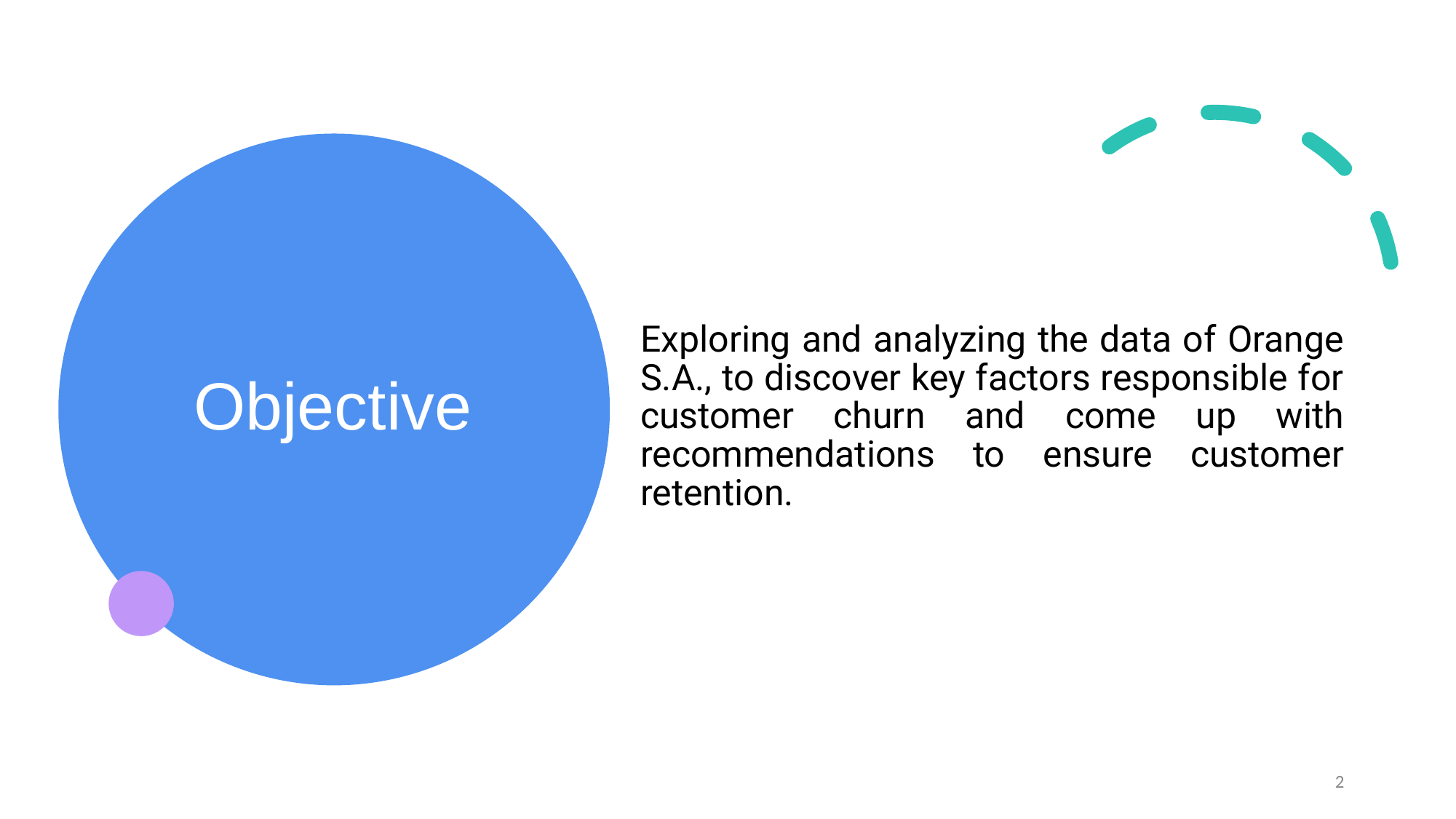

# Objective
Exploring and analyzing the data of Orange S.A., to discover key factors responsible for customer churn and come up with recommendations to ensure customer retention.
2